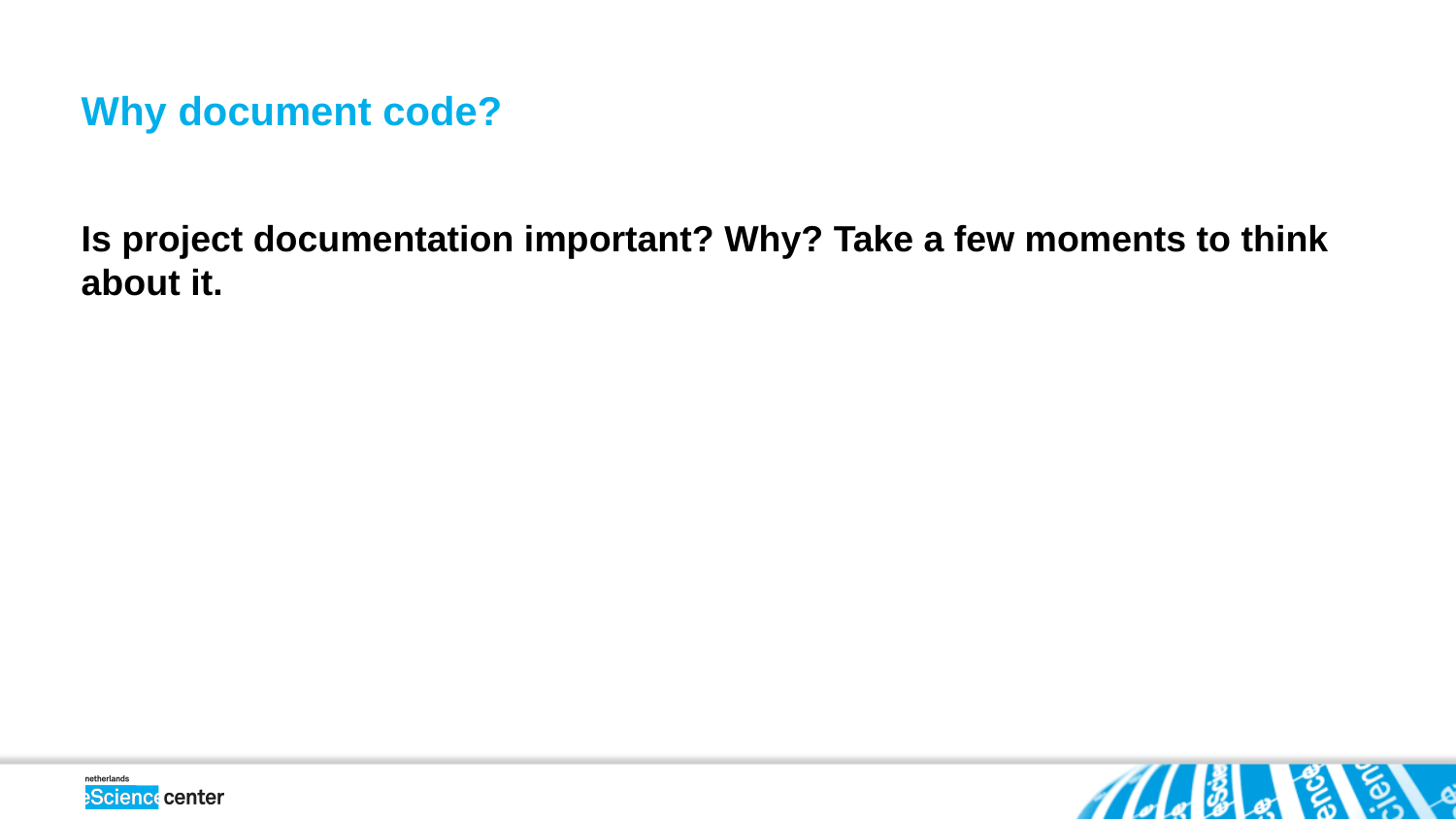

Why document code?

Is project documentation important? Why? Take a few moments to think about it.